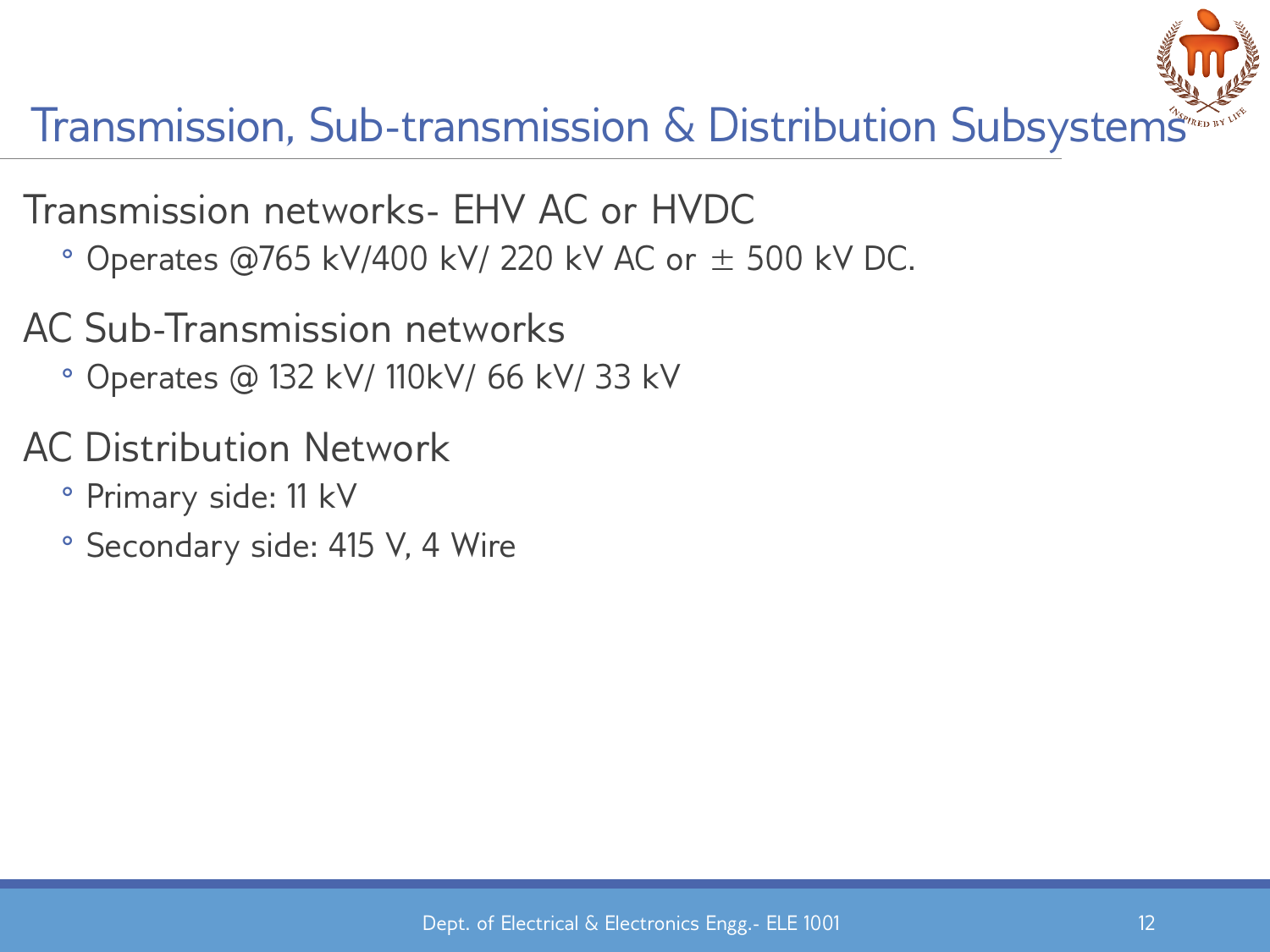

# Transmission, Sub-transmission & Distribution Subsystems
Transmission networks- EHV AC or HVDC
Operates @765 kV/400 kV/ 220 kV AC or ± 500 kV DC.
AC Sub-Transmission networks
Operates @ 132 kV/ 110kV/ 66 kV/ 33 kV
AC Distribution Network
Primary side: 11 kV
Secondary side: 415 V, 4 Wire
Dept. of Electrical & Electronics Engg.- ELE 1001
12